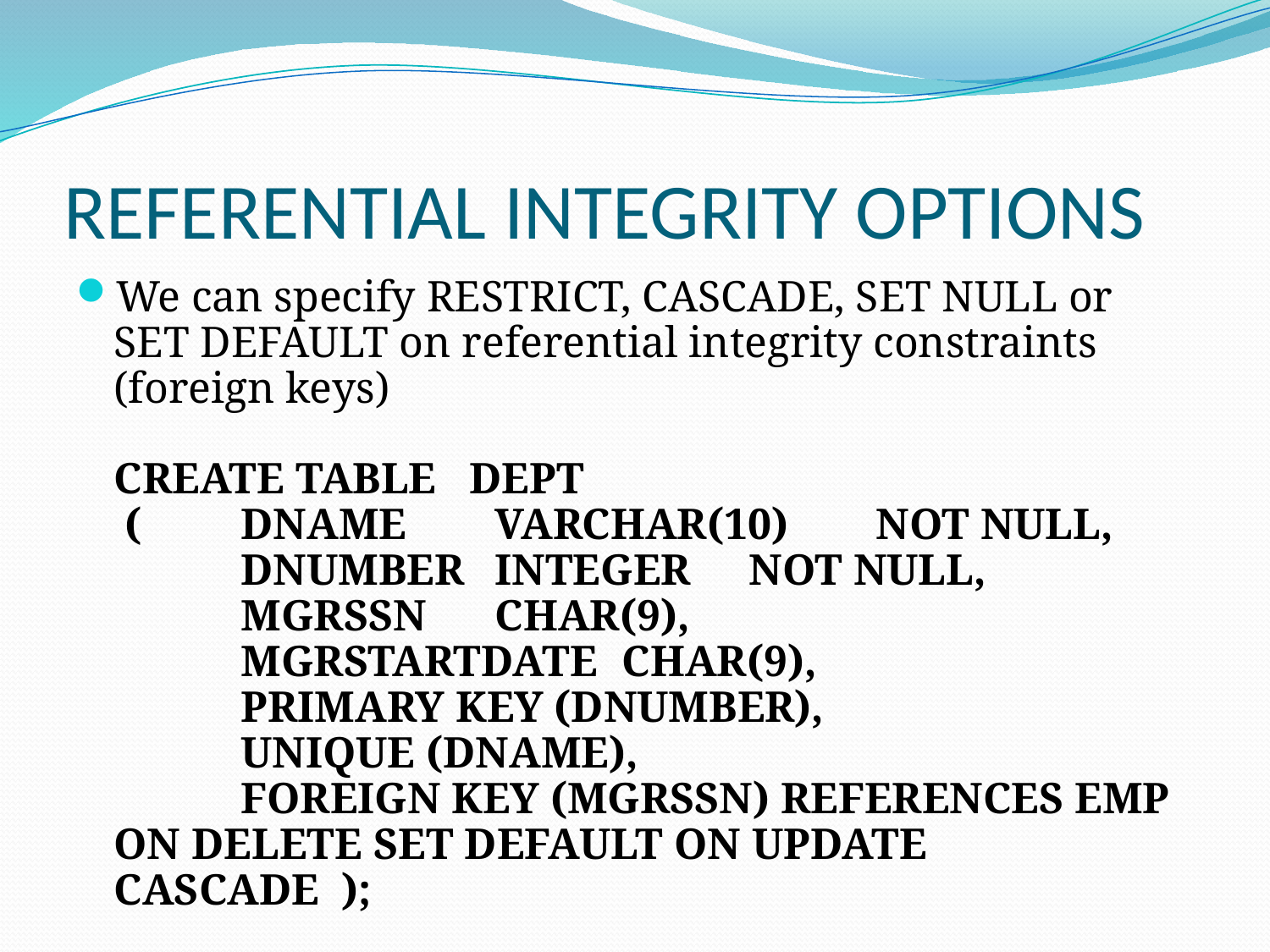

# REFERENTIAL INTEGRITY OPTIONS
We can specify RESTRICT, CASCADE, SET NULL or SET DEFAULT on referential integrity constraints (foreign keys)
CREATE TABLE   DEPT
 (	DNAME	VARCHAR(10)	NOT NULL,
	DNUMBER	INTEGER	NOT NULL,
	MGRSSN	CHAR(9),
	MGRSTARTDATE	CHAR(9),
	PRIMARY KEY (DNUMBER),
	UNIQUE (DNAME),
	FOREIGN KEY (MGRSSN) REFERENCES EMP
ON DELETE SET DEFAULT ON UPDATE CASCADE  );